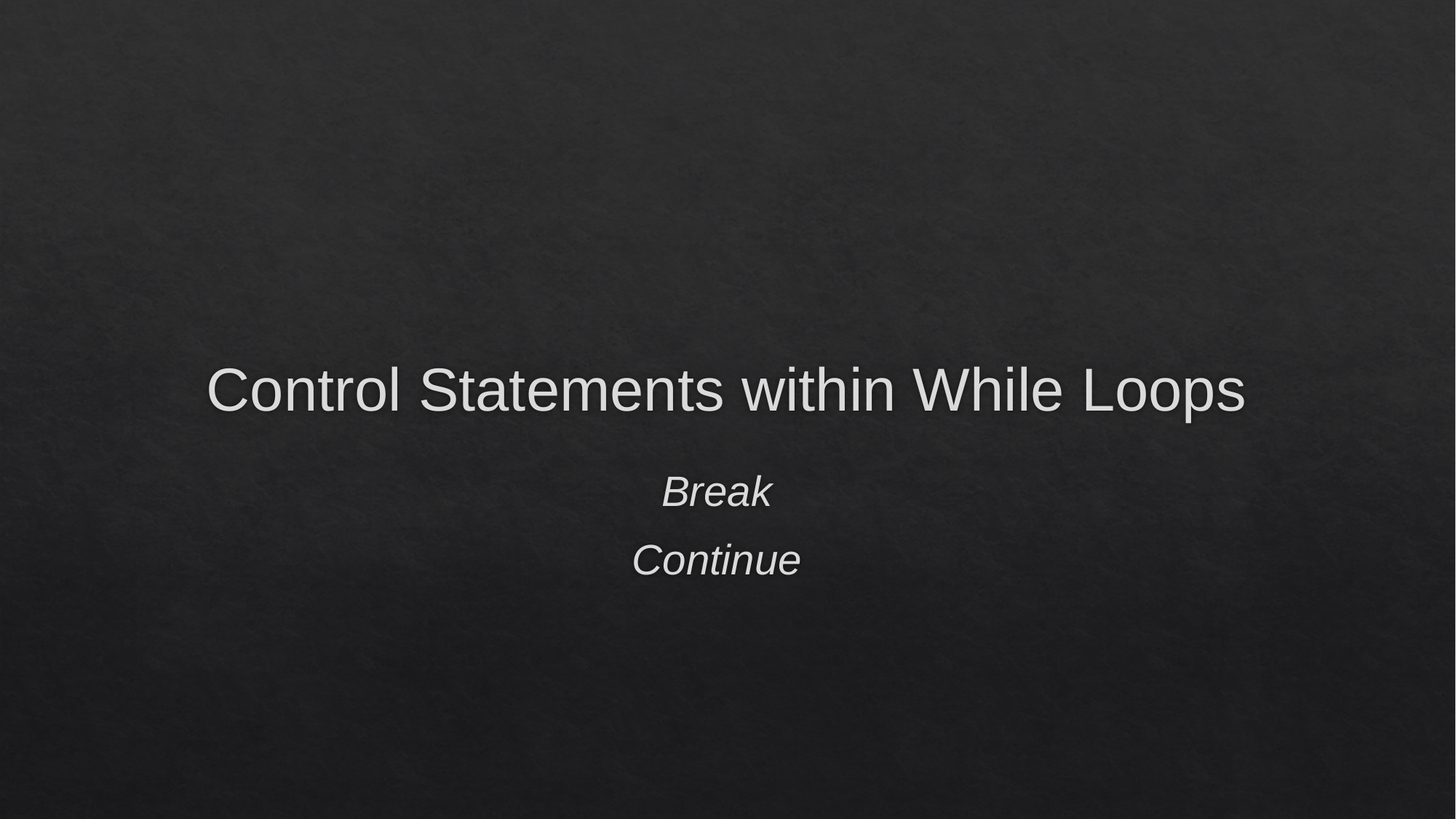

# Control Statements within While Loops
Break
Continue